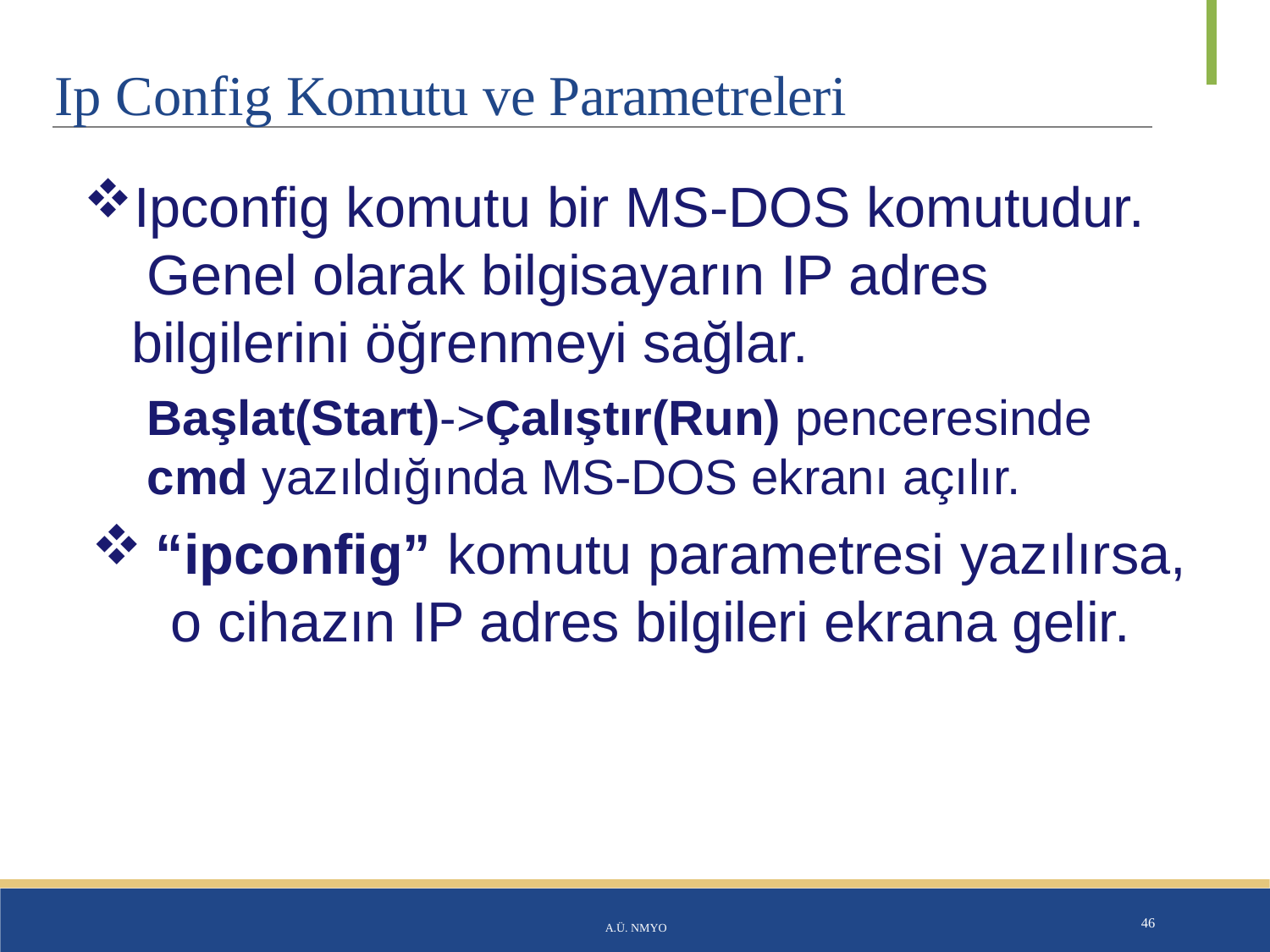

# Ip Config Komutu ve Parametreleri
Ipconfig komutu bir MS-DOS komutudur.  Genel olarak bilgisayarın IP adres  bilgilerini öğrenmeyi sağlar.
Başlat(Start)->Çalıştır(Run) penceresinde
cmd yazıldığında MS-DOS ekranı açılır.
“ipconfig” komutu parametresi yazılırsa,  o cihazın IP adres bilgileri ekrana gelir.
A.Ü. NMYO
46